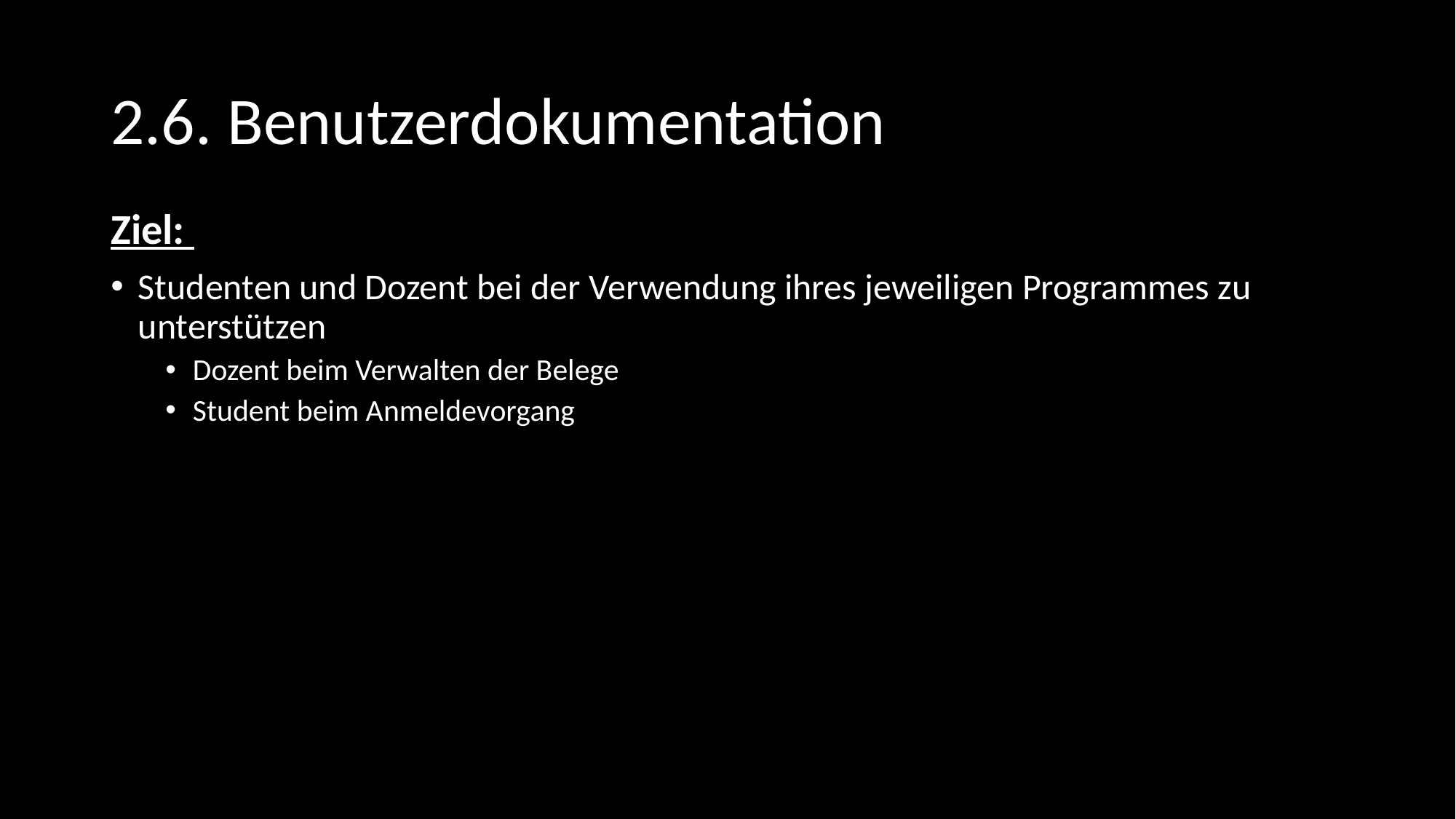

# 2.6. Benutzerdokumentation
Ziel:
Studenten und Dozent bei der Verwendung ihres jeweiligen Programmes zu unterstützen
Dozent beim Verwalten der Belege
Student beim Anmeldevorgang